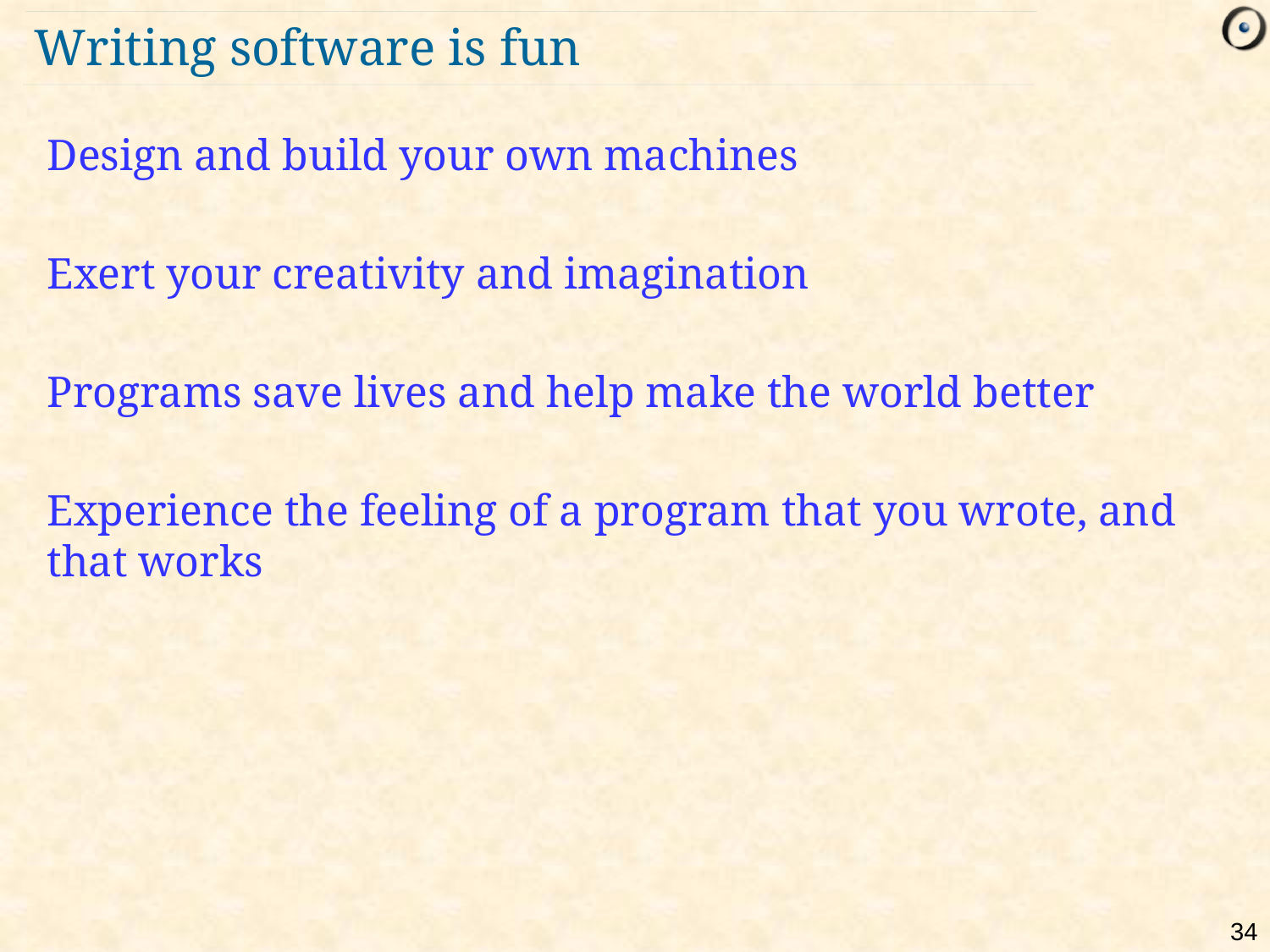

# Writing software is fun
Design and build your own machines

Exert your creativity and imagination

Programs save lives and help make the world better

Experience the feeling of a program that you wrote, and that works